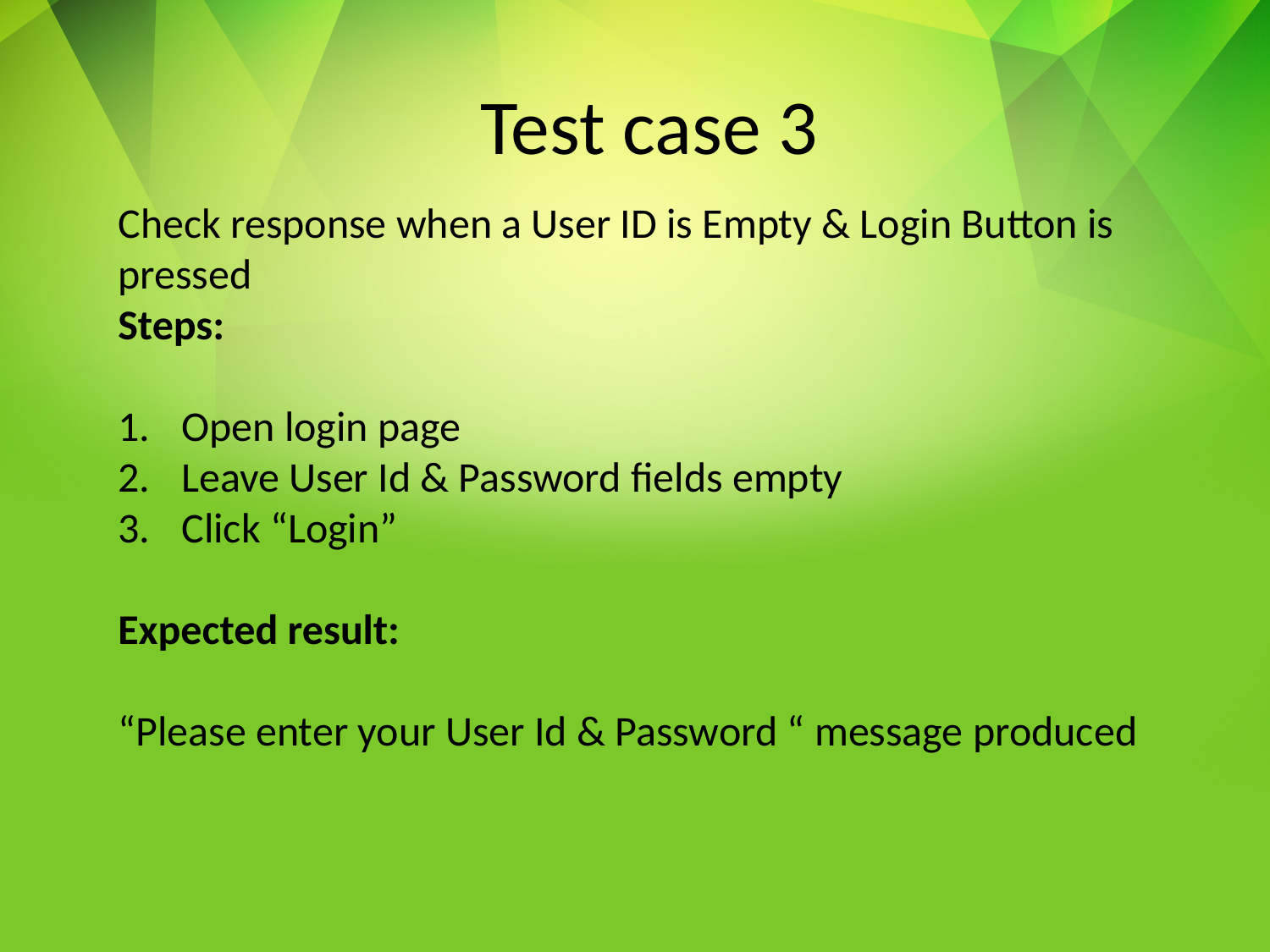

# Test case 3
Check response when a User ID is Empty & Login Button is pressed
Steps:

Open login page
Leave User Id & Password fields empty
Click “Login”

Expected result:

“Please enter your User Id & Password “ message produced